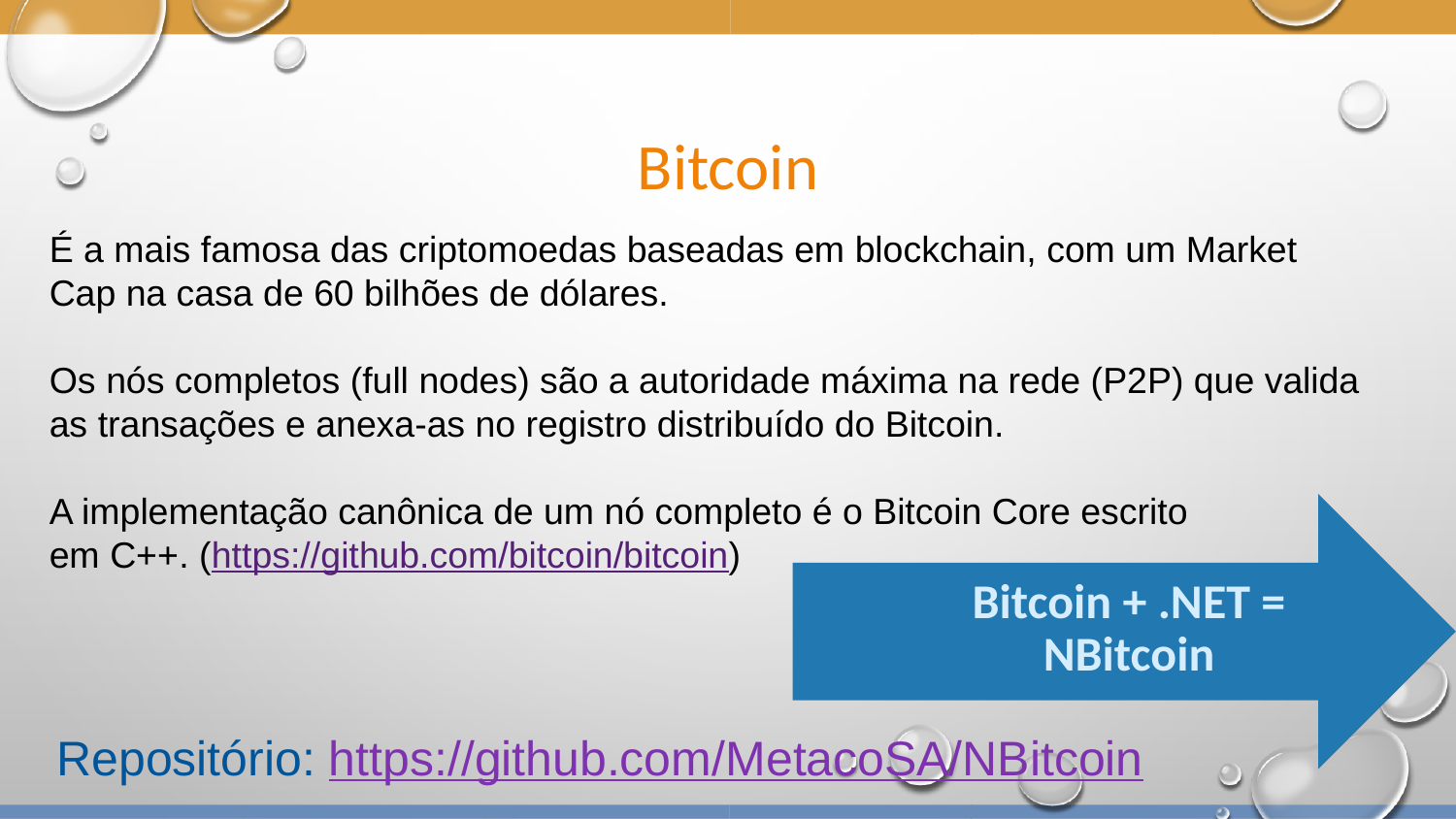

# Bitcoin
É a mais famosa das criptomoedas baseadas em blockchain, com um Market Cap na casa de 60 bilhões de dólares.

Os nós completos (full nodes) são a autoridade máxima na rede (P2P) que valida as transações e anexa-as no registro distribuído do Bitcoin.

A implementação canônica de um nó completo é o Bitcoin Core escrito
em C++. (https://github.com/bitcoin/bitcoin)

Bitcoin + .NET = NBitcoin
Repositório: https://github.com/MetacoSA/NBitcoin